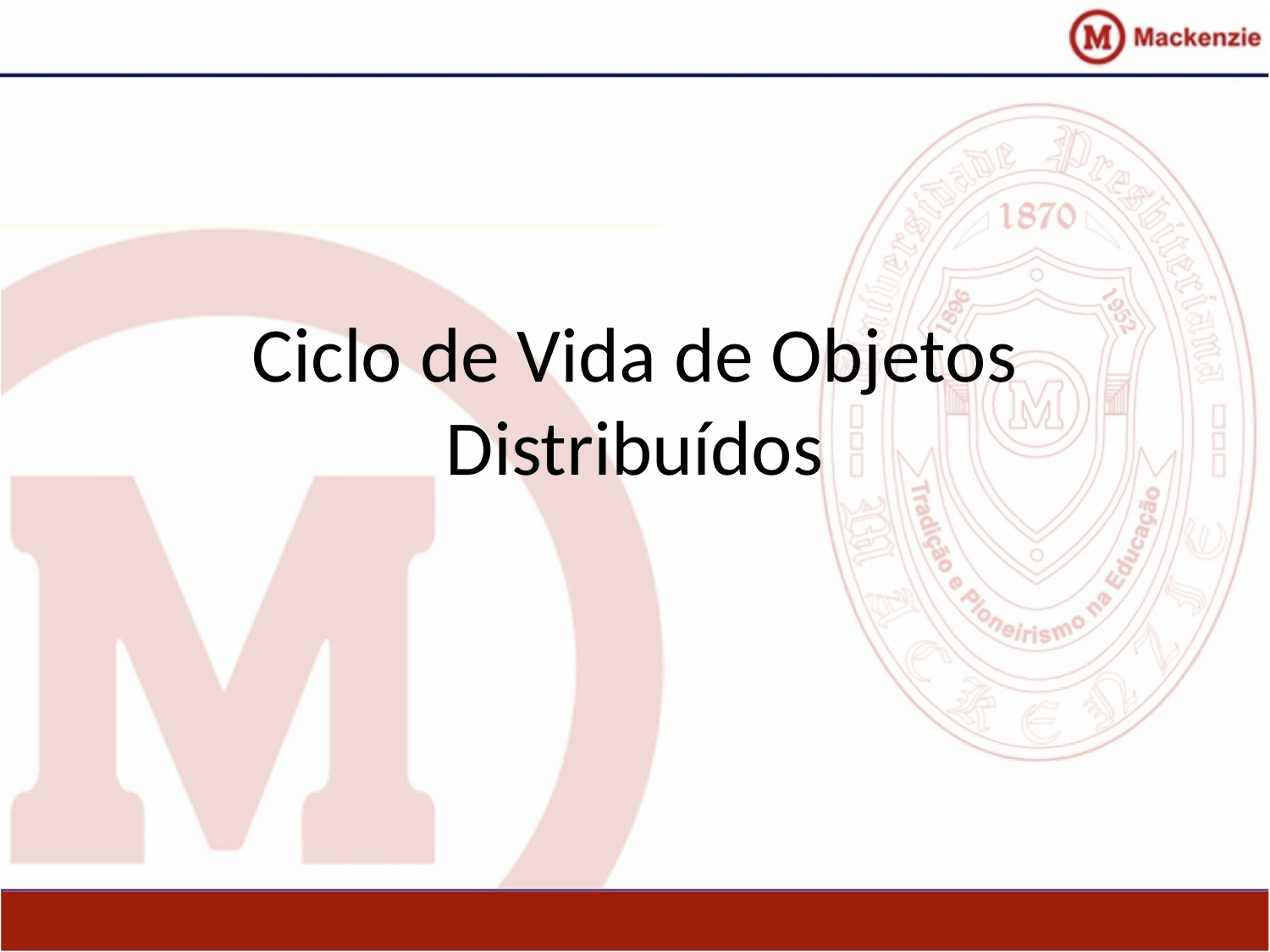

# Ciclo de Vida de Objetos Distribuídos